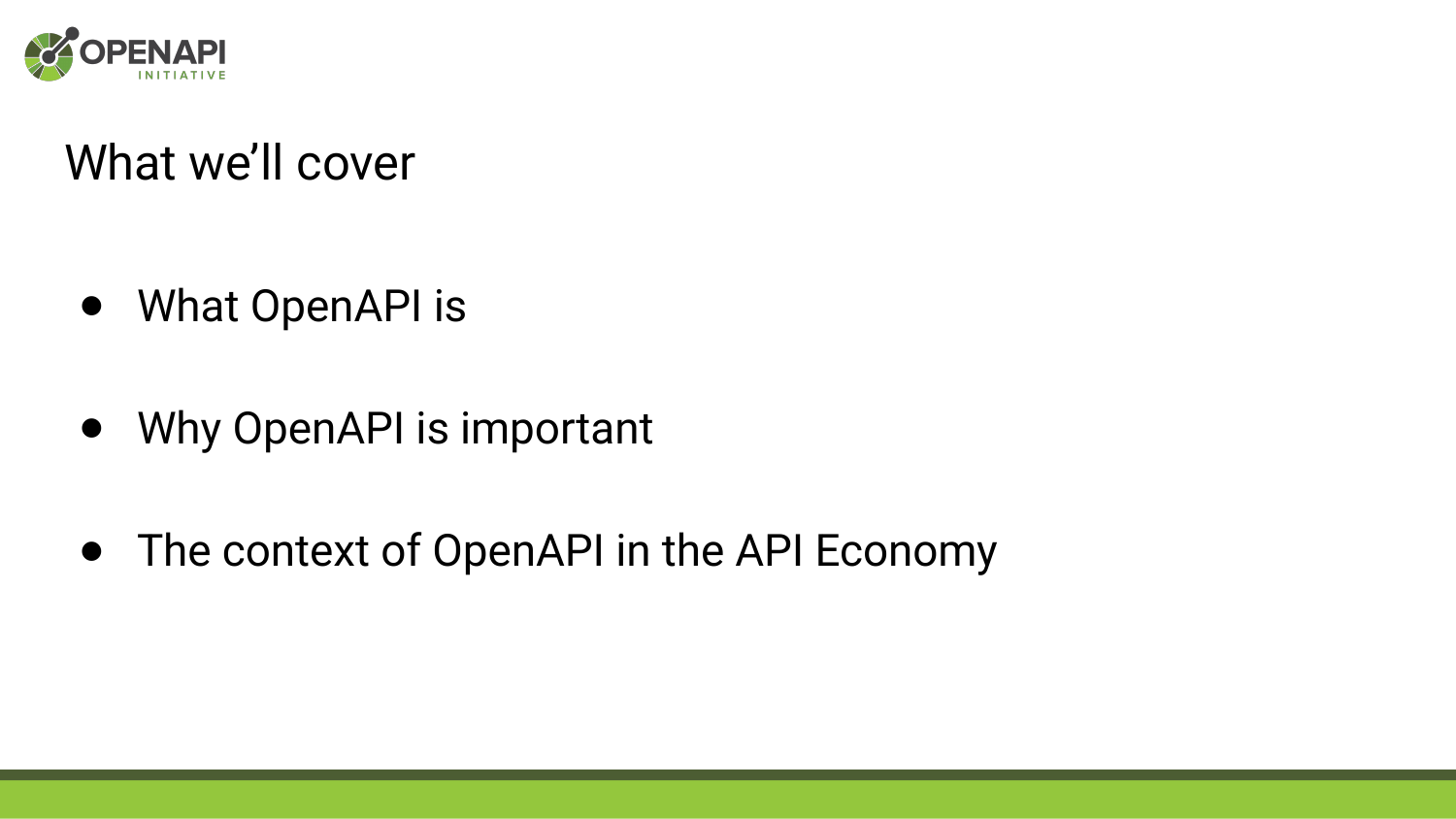

# What we’ll cover

What OpenAPI is

Why OpenAPI is important

The context of OpenAPI in the API Economy